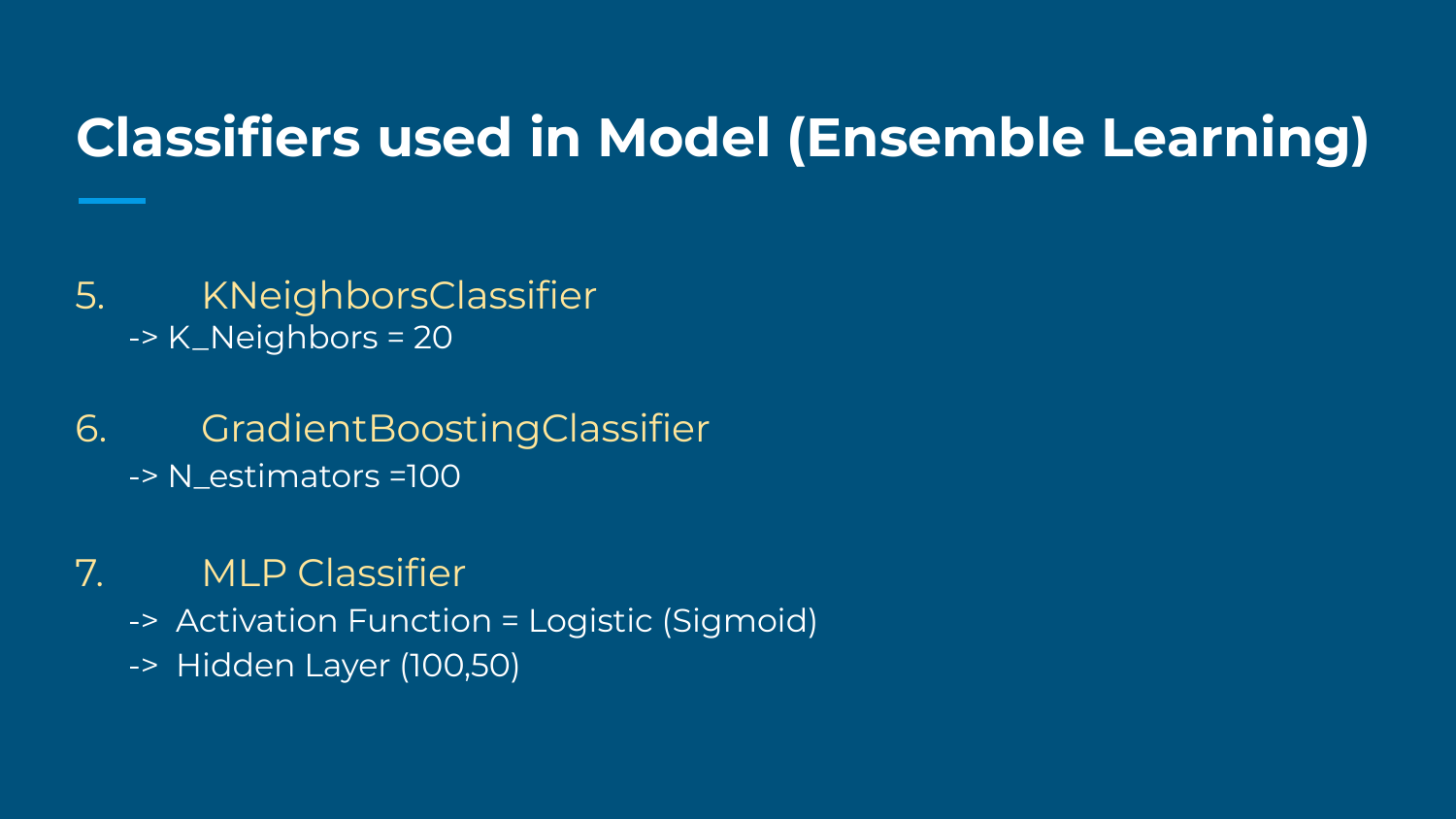

# Classifiers used in Model (Ensemble Learning)
  5.	KNeighborsClassifier
-> K_Neighbors = 20

  6.	GradientBoostingClassifier
-> N_estimators =100

  7.	MLP Classifier
->  Activation Function = Logistic (Sigmoid)
->  Hidden Layer (100,50)